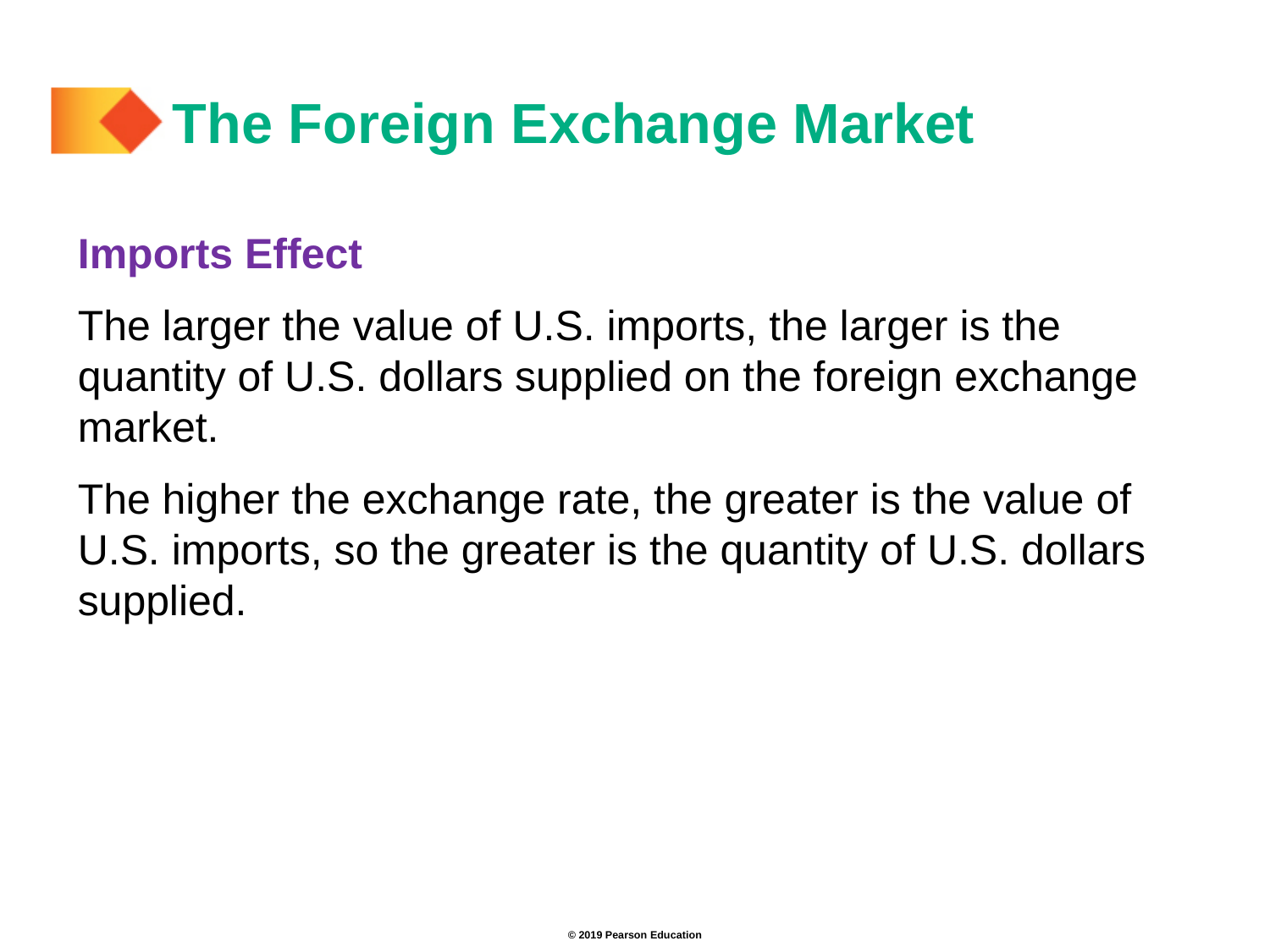

# The Foreign Exchange Market
Imports Effect
The larger the value of U.S. imports, the larger is the quantity of U.S. dollars supplied on the foreign exchange market.
The higher the exchange rate, the greater is the value of U.S. imports, so the greater is the quantity of U.S. dollars supplied.